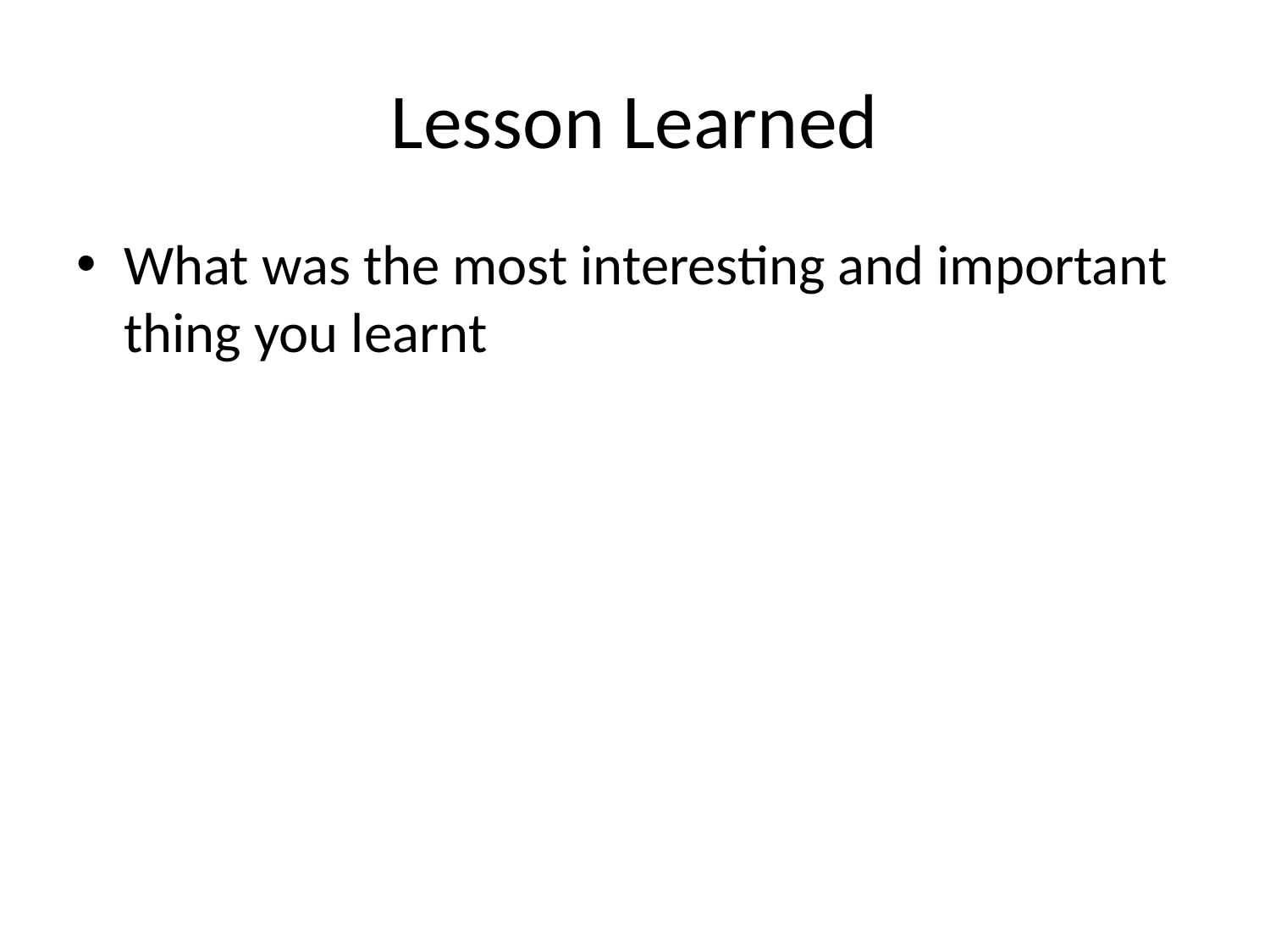

# Lesson Learned
What was the most interesting and important thing you learnt